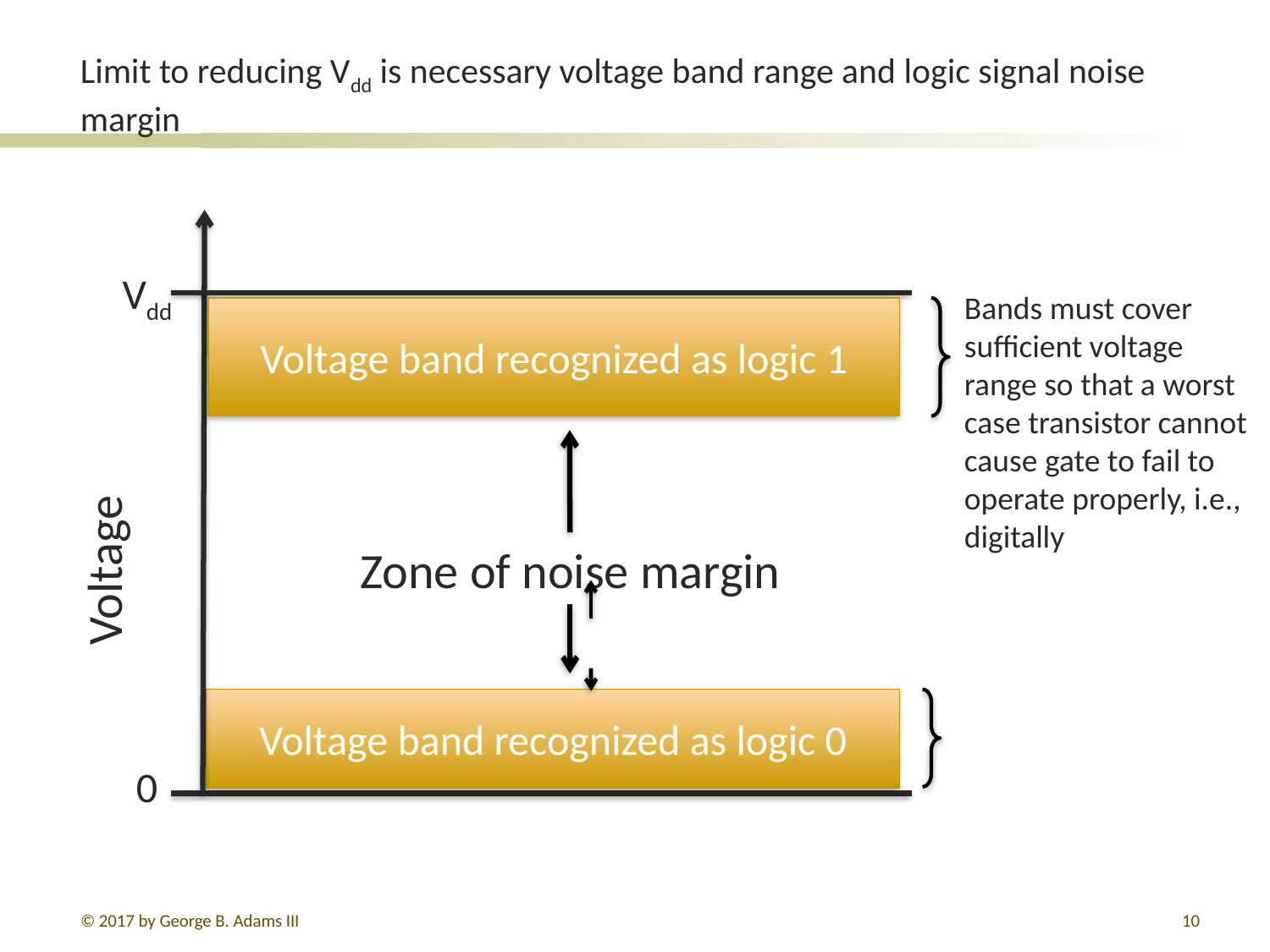

# Limit to reducing Vdd is necessary voltage band range and logic signal noise margin
Vdd
Voltage band recognized as logic 1
Bands must cover sufficient voltage range so that a worst case transistor cannot cause gate to fail to operate properly, i.e.,
digitally

Zone of noise margin
Voltage

Voltage band recognized as logic 0
0
© 2017 by George B. Adams III
10